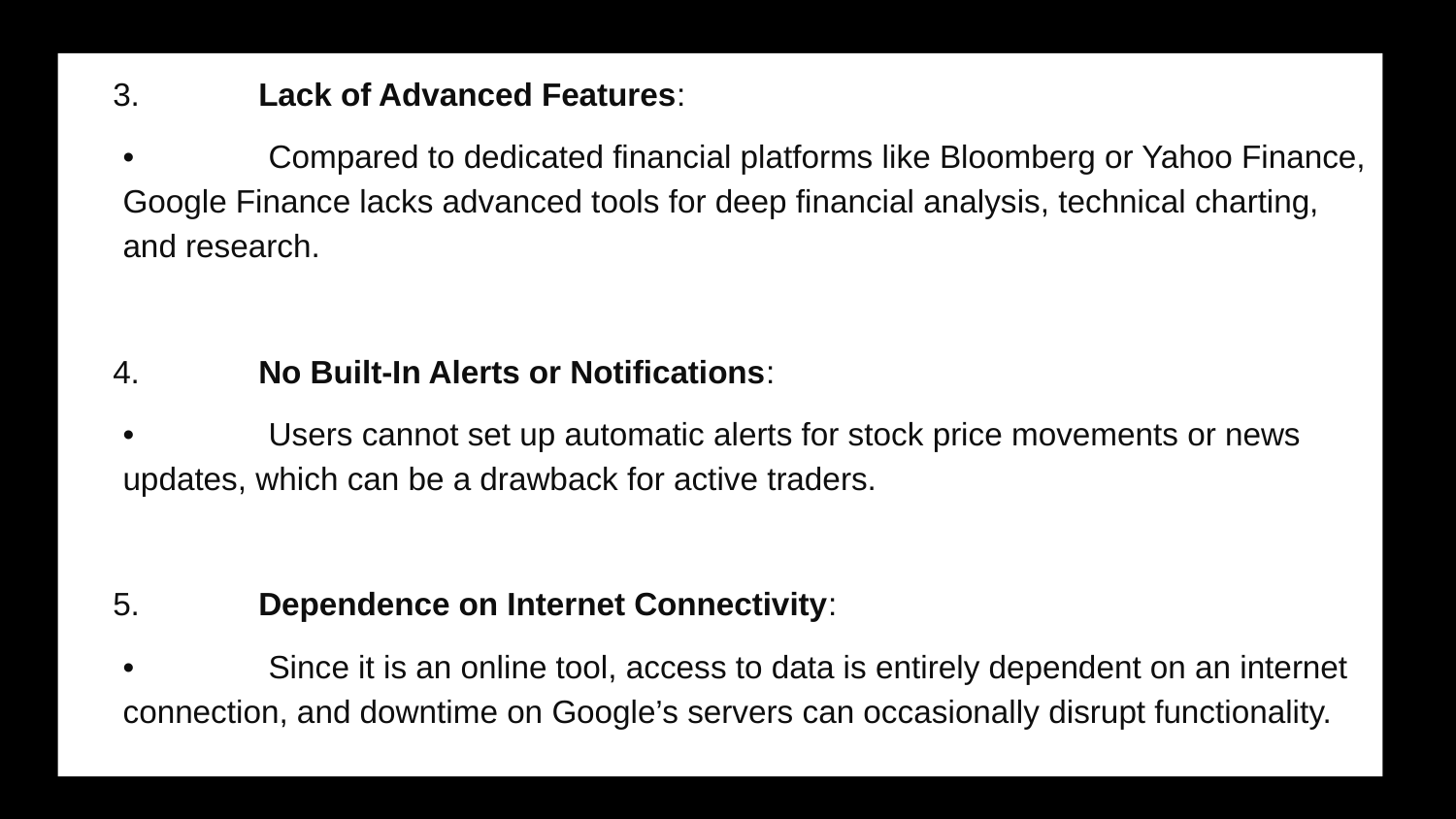

3.	Lack of Advanced Features:
	•	Compared to dedicated financial platforms like Bloomberg or Yahoo Finance, Google Finance lacks advanced tools for deep financial analysis, technical charting, and research.

	4.	No Built-In Alerts or Notifications:
	•	Users cannot set up automatic alerts for stock price movements or news updates, which can be a drawback for active traders.

	5.	Dependence on Internet Connectivity:
	•	Since it is an online tool, access to data is entirely dependent on an internet connection, and downtime on Google’s servers can occasionally disrupt functionality.